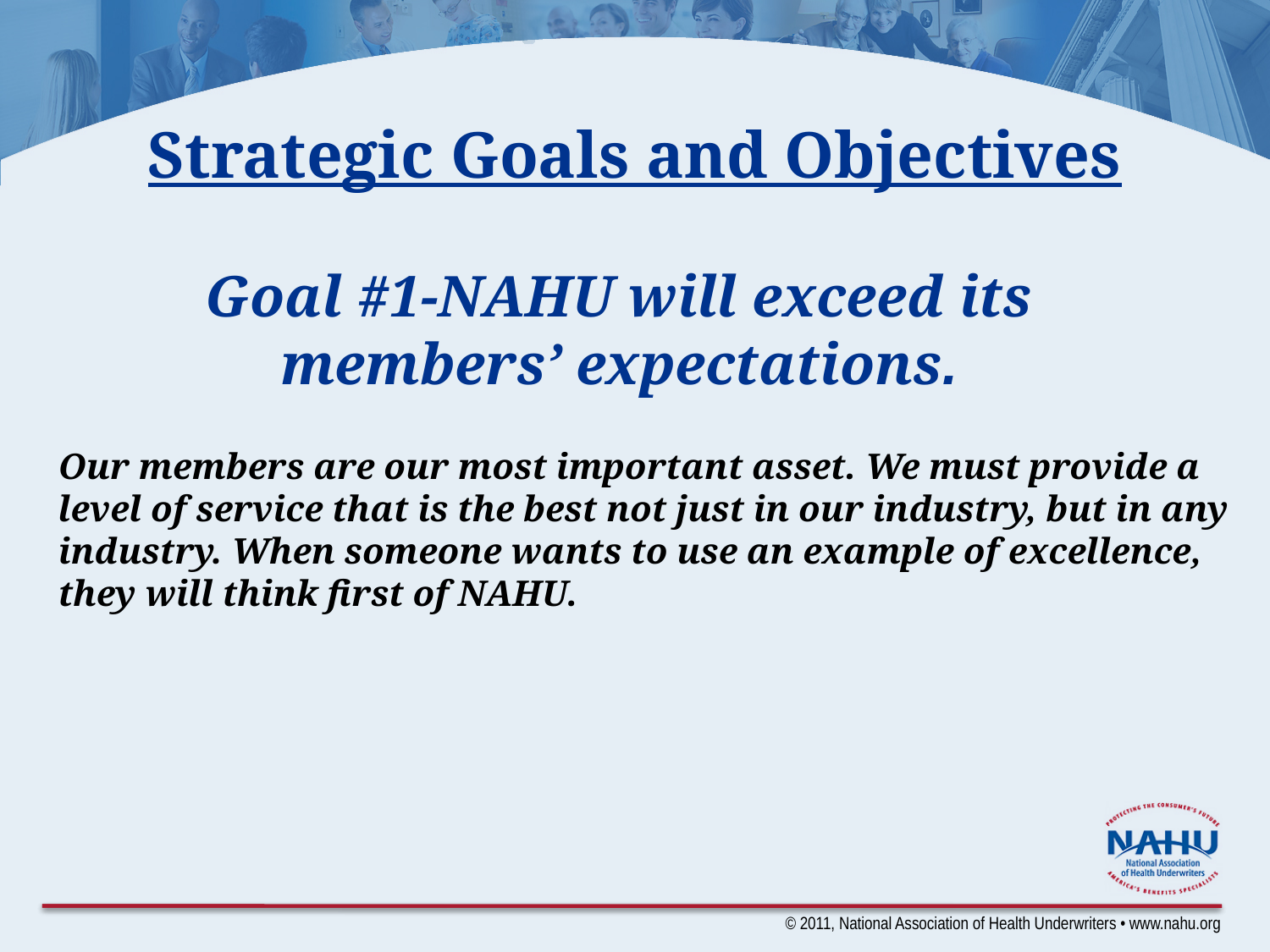

# Strategic Goals and Objectives
Goal #1-NAHU will exceed its members’ expectations.
Our members are our most important asset. We must provide a level of service that is the best not just in our industry, but in any industry. When someone wants to use an example of excellence, they will think first of NAHU.